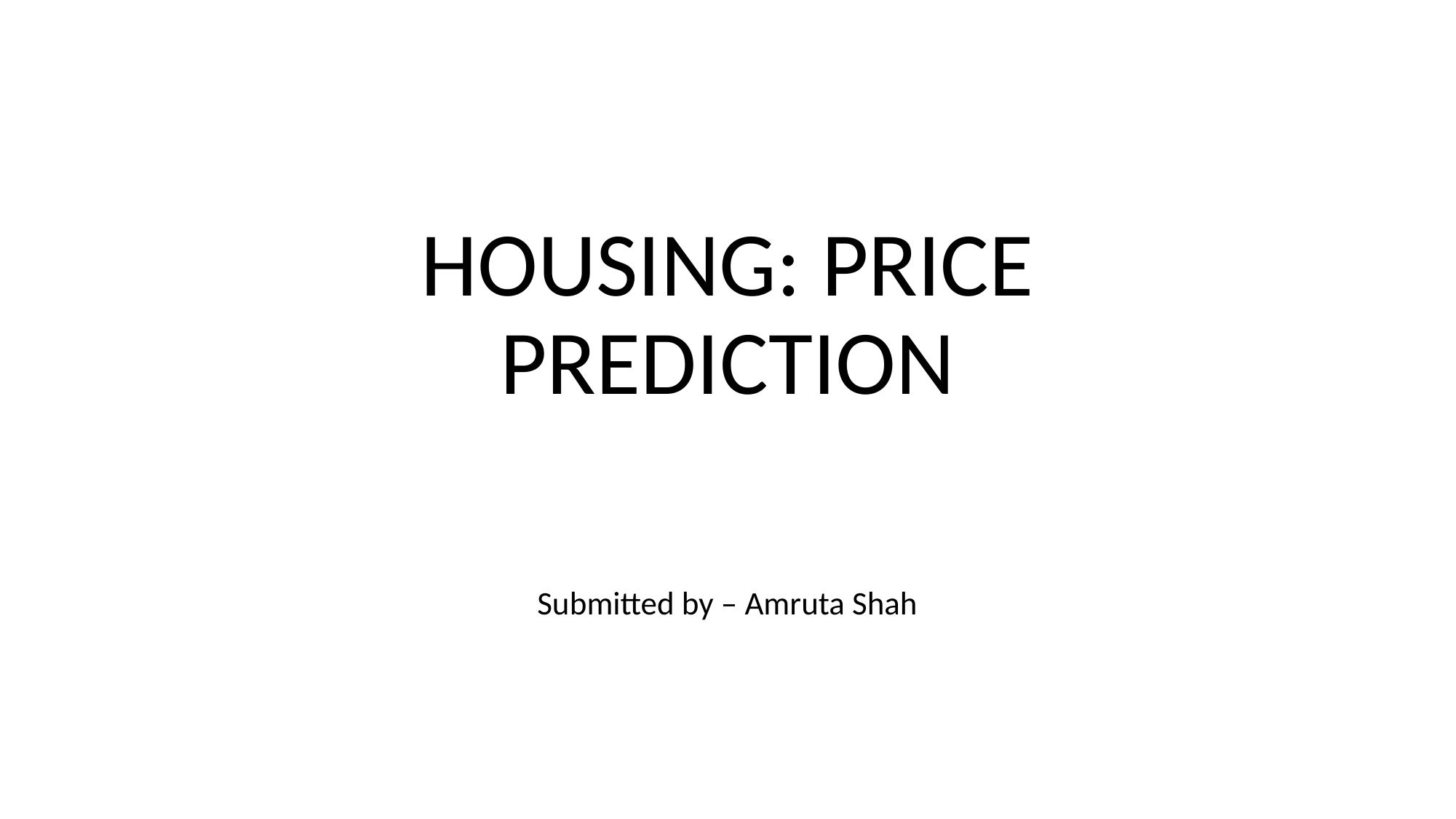

# HOUSING: PRICE PREDICTION

Submitted by – Amruta Shah